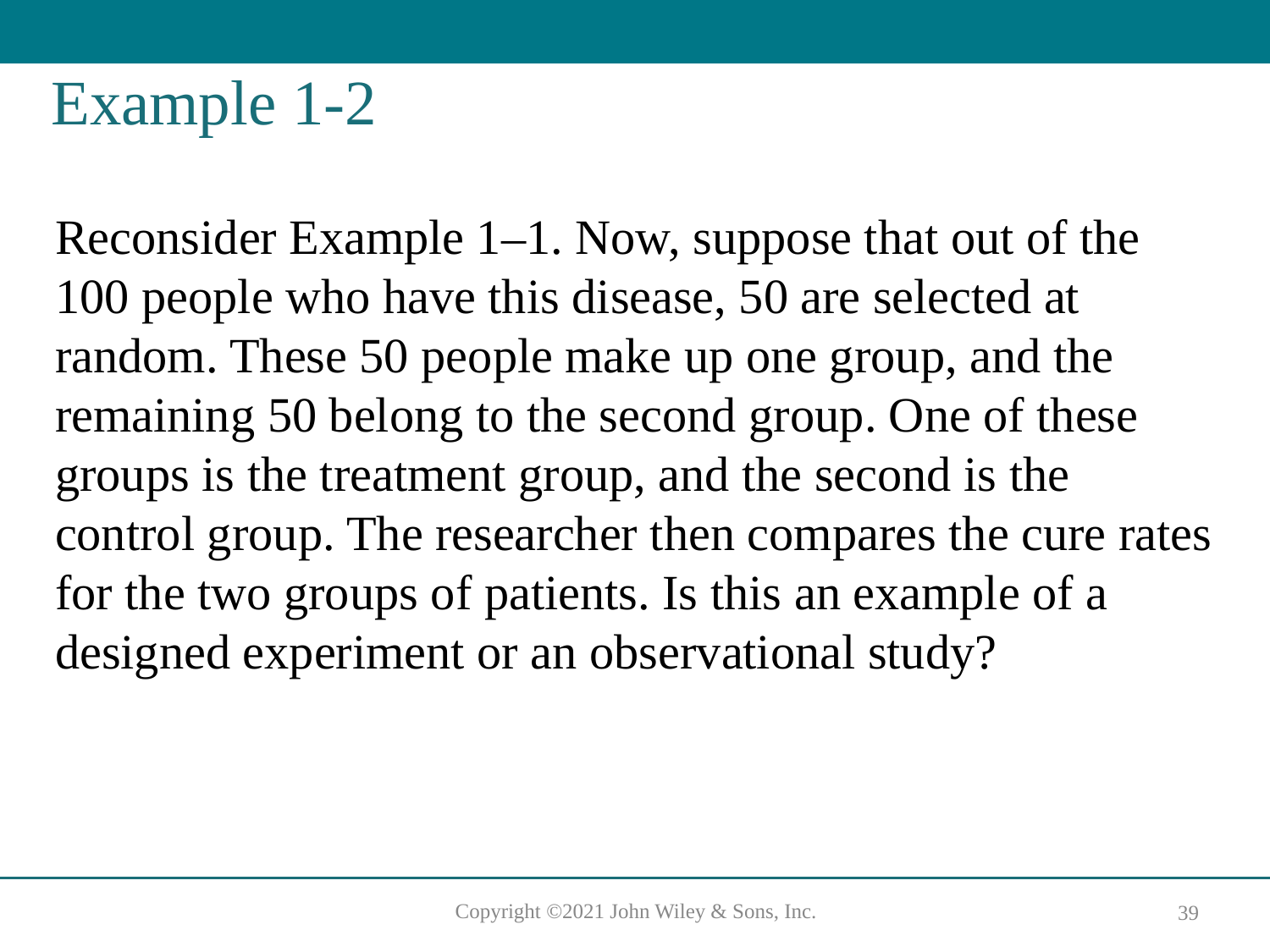

# Example 1-2
Reconsider Example 1–1. Now, suppose that out of the 100 people who have this disease, 50 are selected at random. These 50 people make up one group, and the remaining 50 belong to the second group. One of these groups is the treatment group, and the second is the control group. The researcher then compares the cure rates for the two groups of patients. Is this an example of a designed experiment or an observational study?